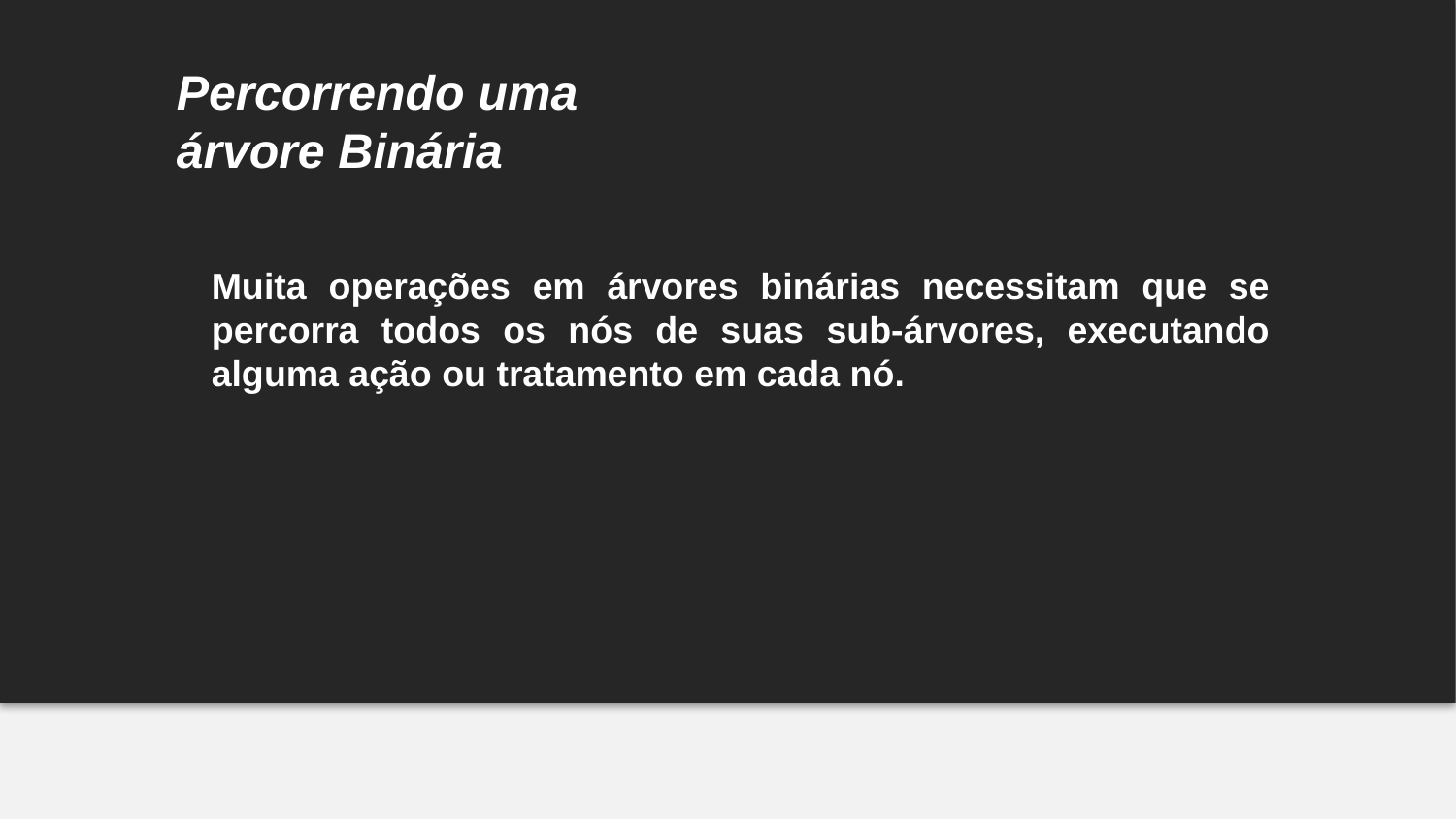

Percorrendo uma árvore Binária
Muita operações em árvores binárias necessitam que se percorra todos os nós de suas sub-árvores, executando alguma ação ou tratamento em cada nó.